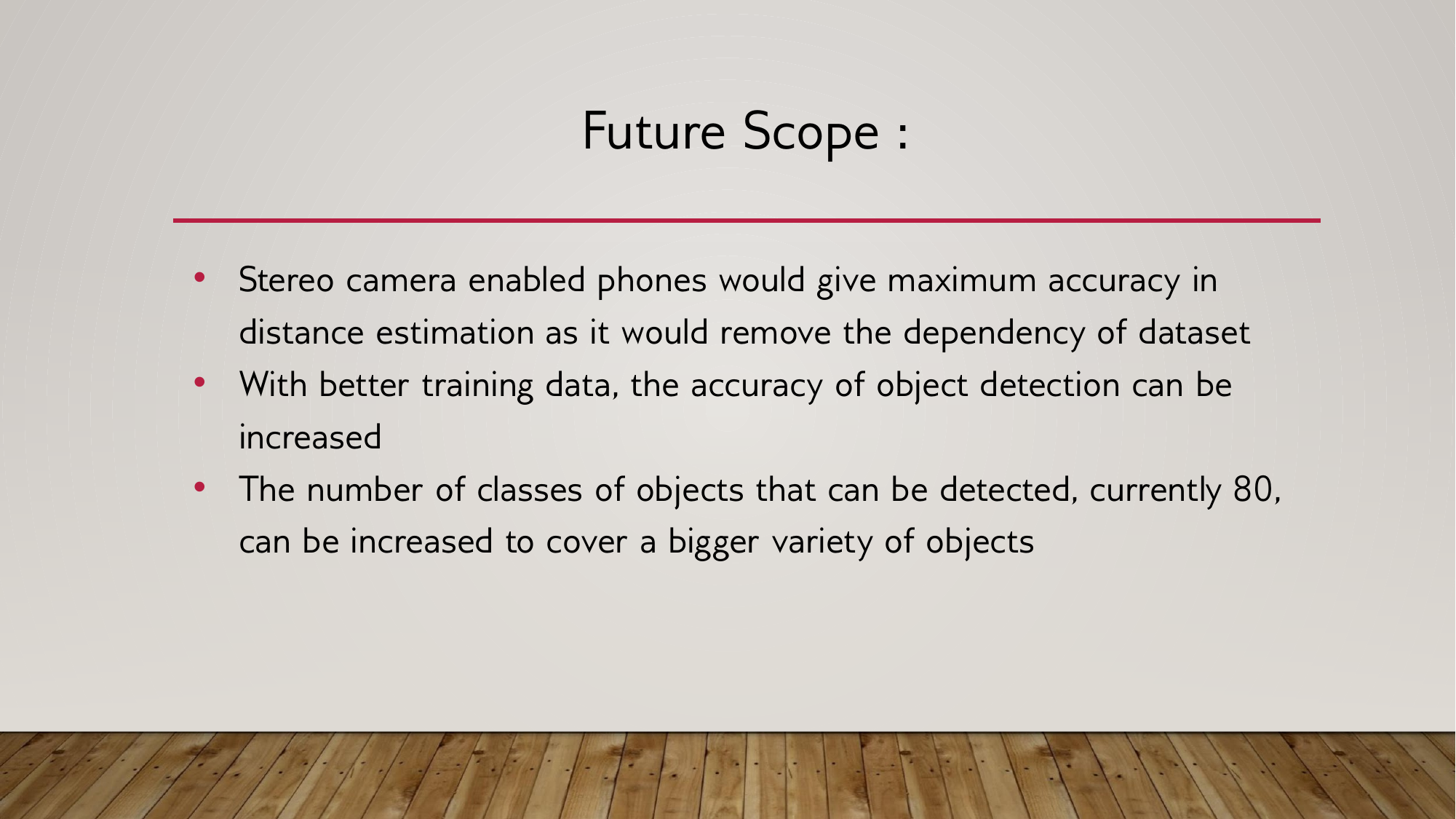

# Future Scope :
Stereo camera enabled phones would give maximum accuracy in distance estimation as it would remove the dependency of dataset
With better training data, the accuracy of object detection can be increased
The number of classes of objects that can be detected, currently 80, can be increased to cover a bigger variety of objects